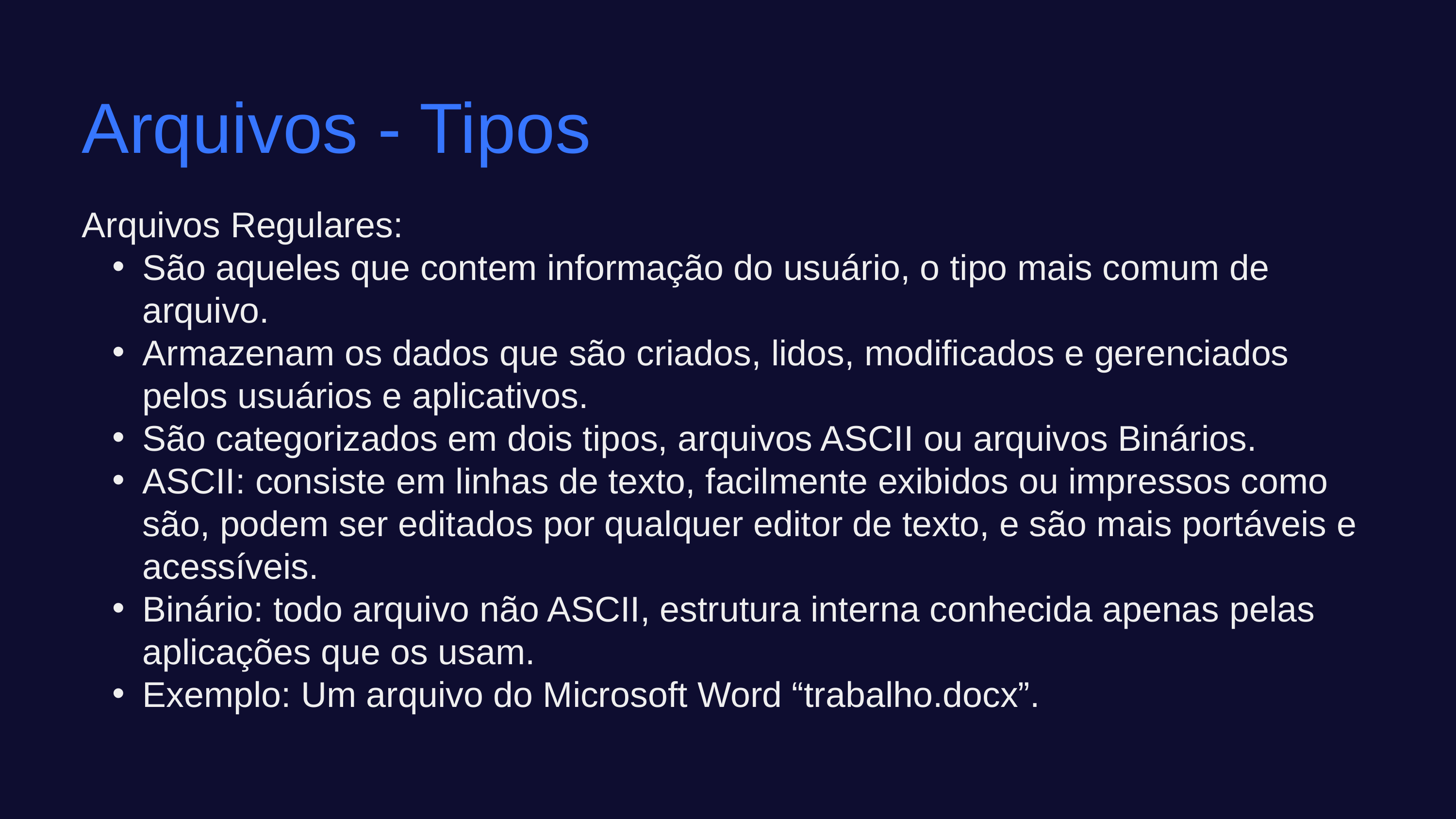

Arquivos - Tipos
Arquivos Regulares:
São aqueles que contem informação do usuário, o tipo mais comum de arquivo.
Armazenam os dados que são criados, lidos, modificados e gerenciados pelos usuários e aplicativos.
São categorizados em dois tipos, arquivos ASCII ou arquivos Binários.
ASCII: consiste em linhas de texto, facilmente exibidos ou impressos como são, podem ser editados por qualquer editor de texto, e são mais portáveis e acessíveis.
Binário: todo arquivo não ASCII, estrutura interna conhecida apenas pelas aplicações que os usam.
Exemplo: Um arquivo do Microsoft Word “trabalho.docx”.